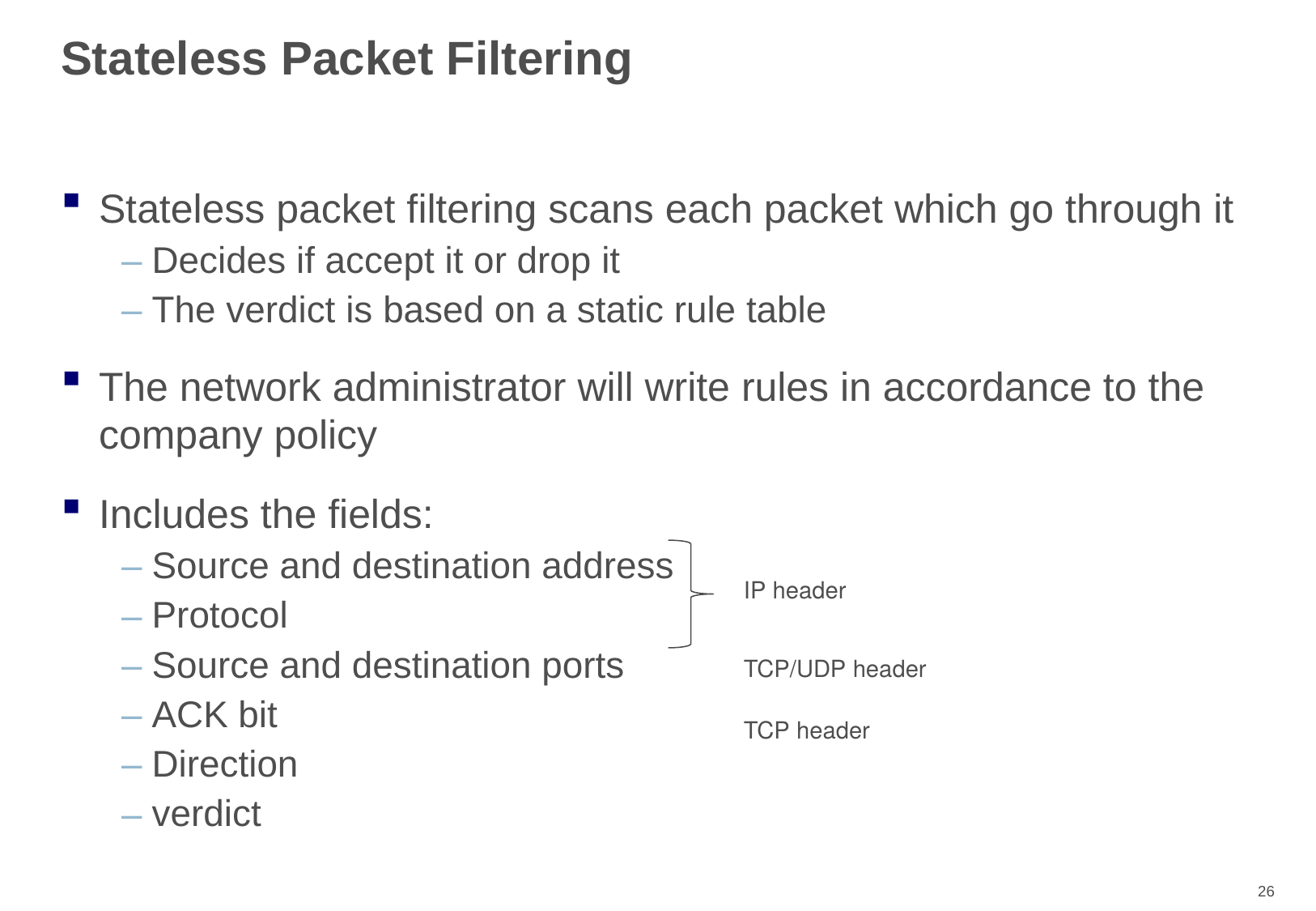

# Stateless Packet Filtering
Stateless packet filtering scans each packet which go through it
Decides if accept it or drop it
The verdict is based on a static rule table
The network administrator will write rules in accordance to the company policy
Includes the fields:
Source and destination address
Protocol
Source and destination ports
ACK bit
Direction
verdict

IP header
TCP/UDP header
TCP header